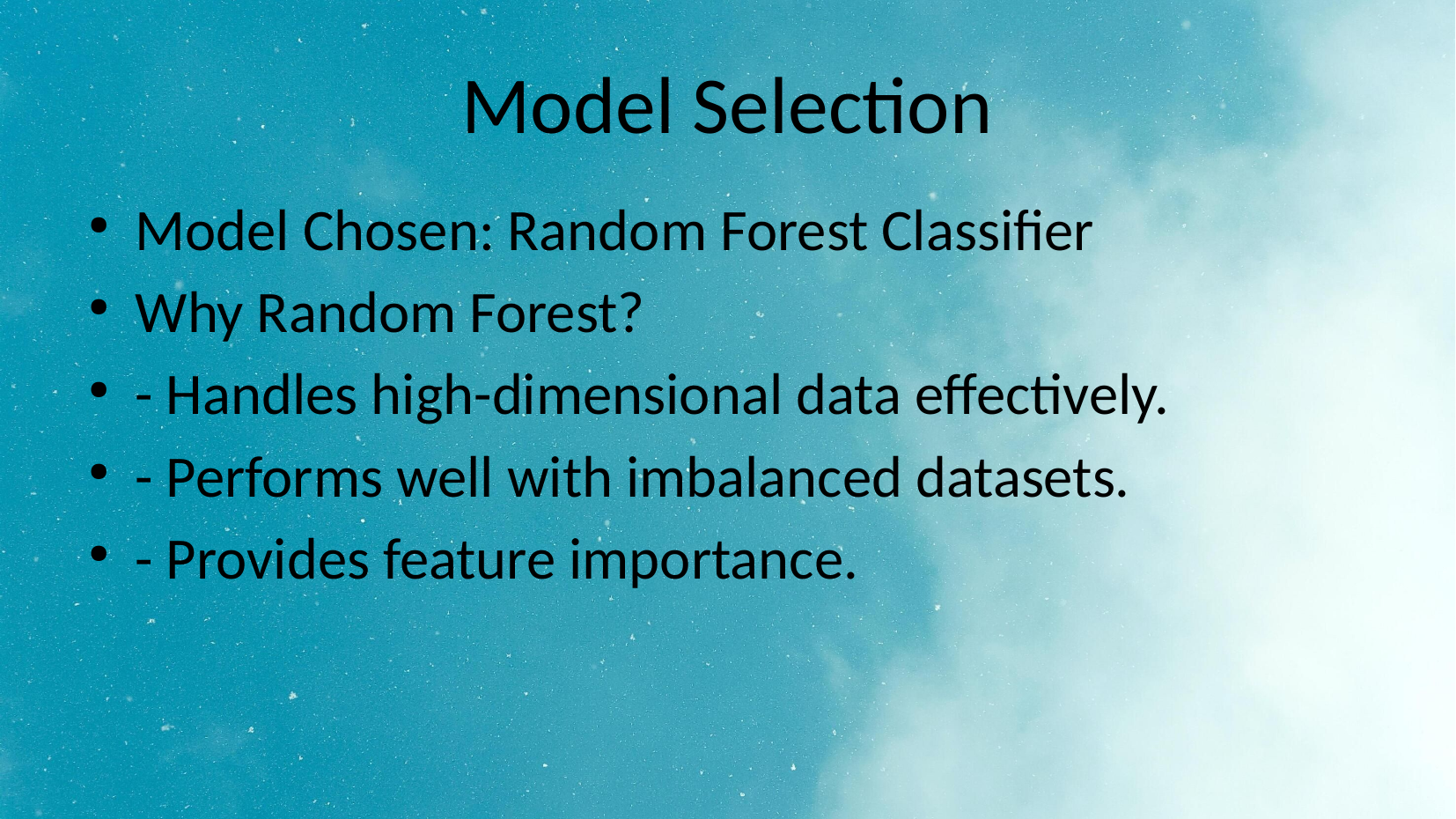

Model Selection
Model Chosen: Random Forest Classifier
Why Random Forest?
- Handles high-dimensional data effectively.
- Performs well with imbalanced datasets.
- Provides feature importance.